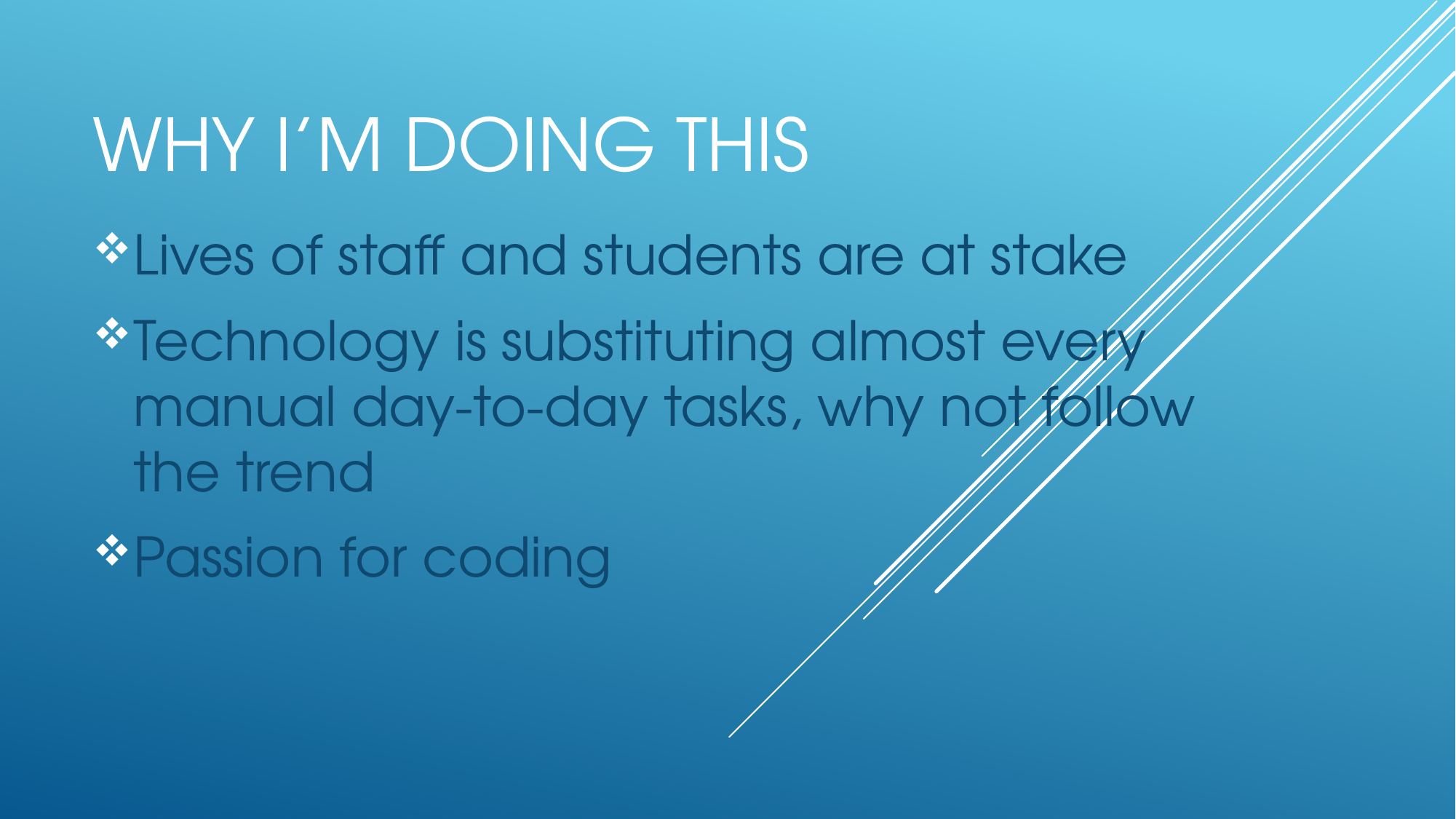

# Why I’m doing this
Lives of staff and students are at stake
Technology is substituting almost every manual day-to-day tasks, why not follow the trend
Passion for coding